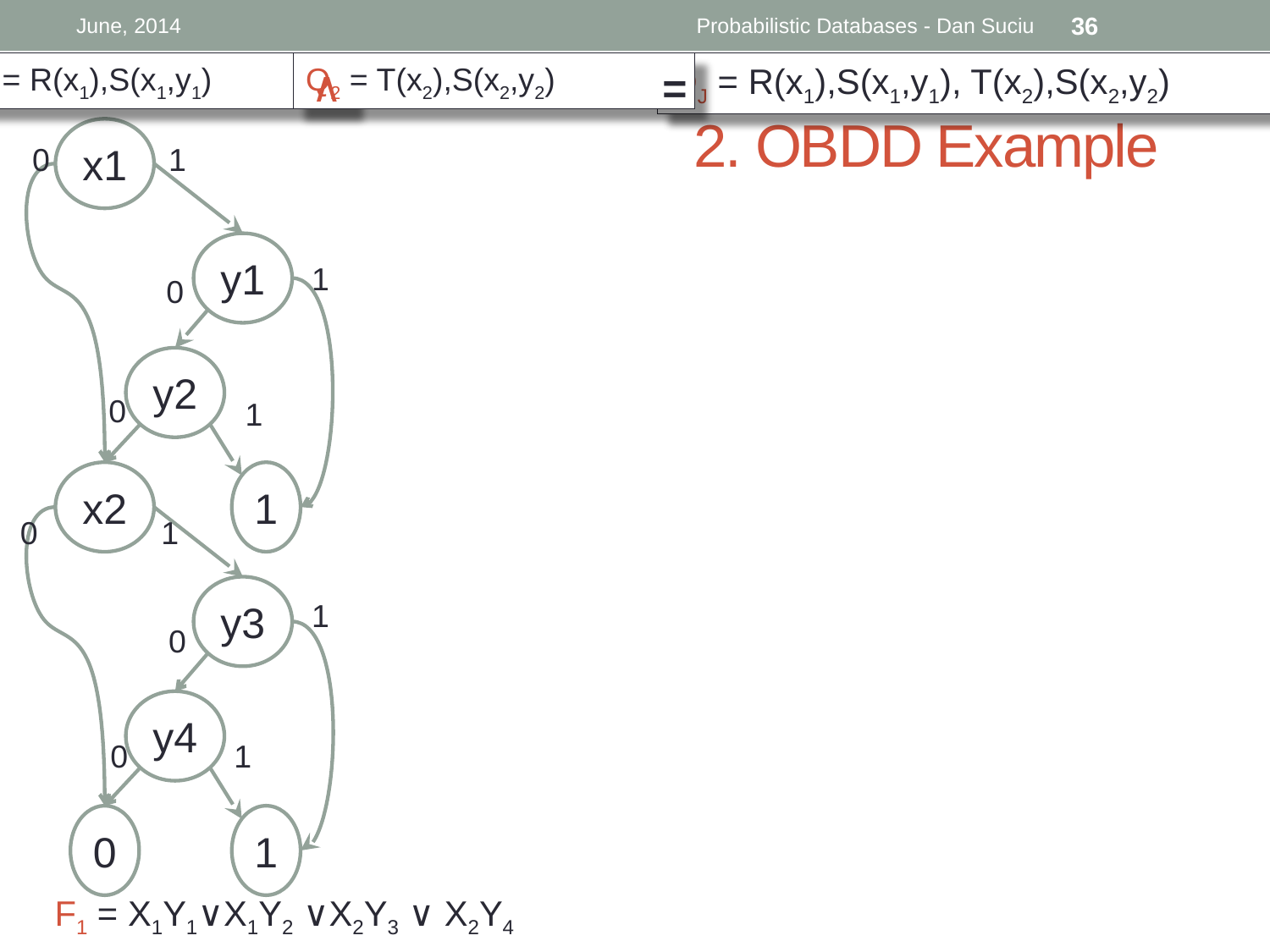

June, 2014
Probabilistic Databases - Dan Suciu
36
Q1 = R(x1),S(x1,y1)
∧
Q2 = T(x2),S(x2,y2)
QJ = R(x1),S(x1,y1), T(x2),S(x2,y2)
=
# 2. OBDD Example
x1
0
1
y1
1
0
y2
0
1
x2
1
0
1
y3
1
0
y4
0
1
0
1
36
F1 = X1Y1∨X1Y2 ∨X2Y3 ∨ X2Y4